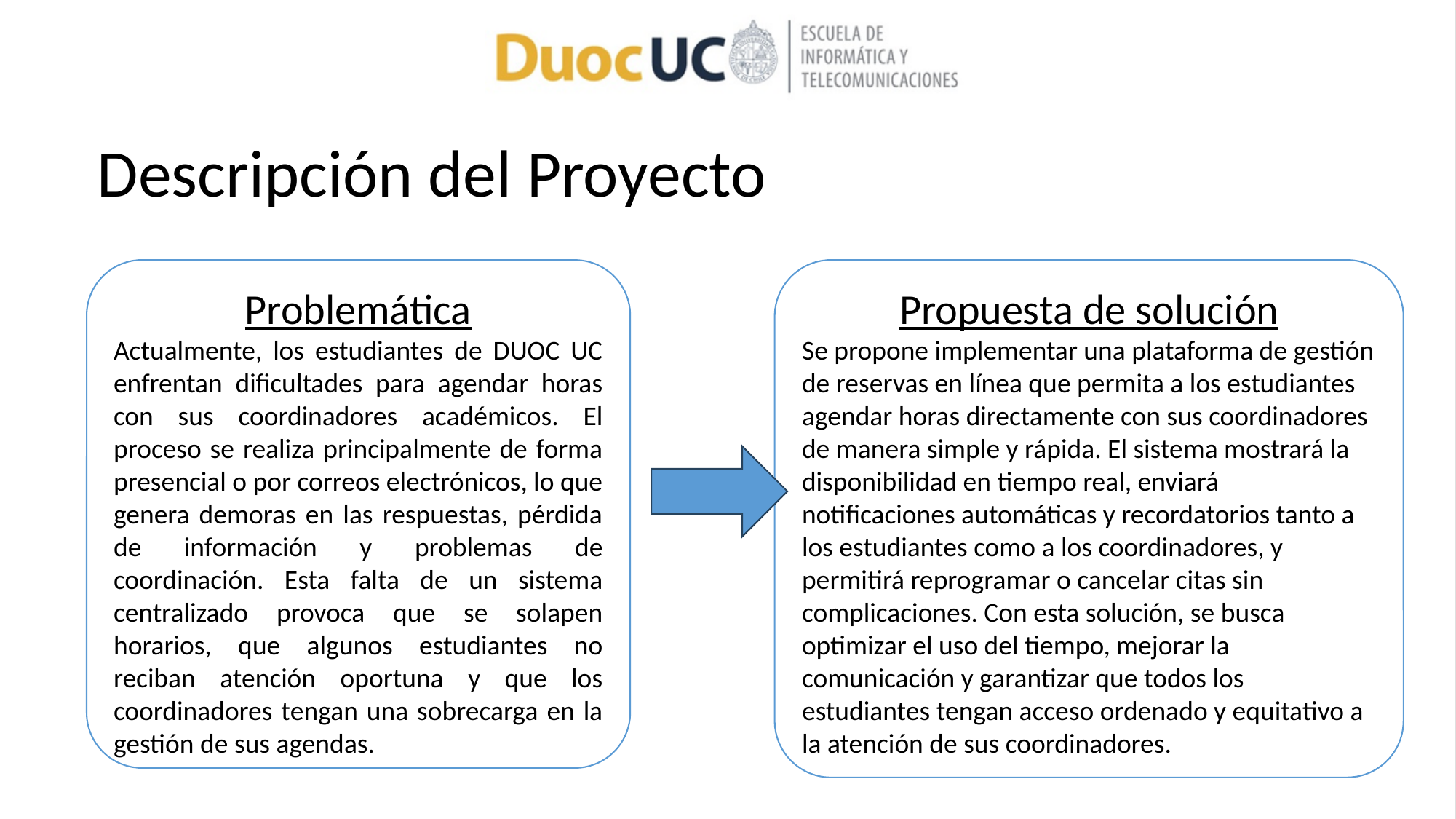

# Descripción del Proyecto
Problemática
Actualmente, los estudiantes de DUOC UC enfrentan dificultades para agendar horas con sus coordinadores académicos. El proceso se realiza principalmente de forma presencial o por correos electrónicos, lo que genera demoras en las respuestas, pérdida de información y problemas de coordinación. Esta falta de un sistema centralizado provoca que se solapen horarios, que algunos estudiantes no reciban atención oportuna y que los coordinadores tengan una sobrecarga en la gestión de sus agendas.

Propuesta de solución
Se propone implementar una plataforma de gestión de reservas en línea que permita a los estudiantes agendar horas directamente con sus coordinadores de manera simple y rápida. El sistema mostrará la disponibilidad en tiempo real, enviará notificaciones automáticas y recordatorios tanto a los estudiantes como a los coordinadores, y permitirá reprogramar o cancelar citas sin complicaciones. Con esta solución, se busca optimizar el uso del tiempo, mejorar la comunicación y garantizar que todos los estudiantes tengan acceso ordenado y equitativo a la atención de sus coordinadores.